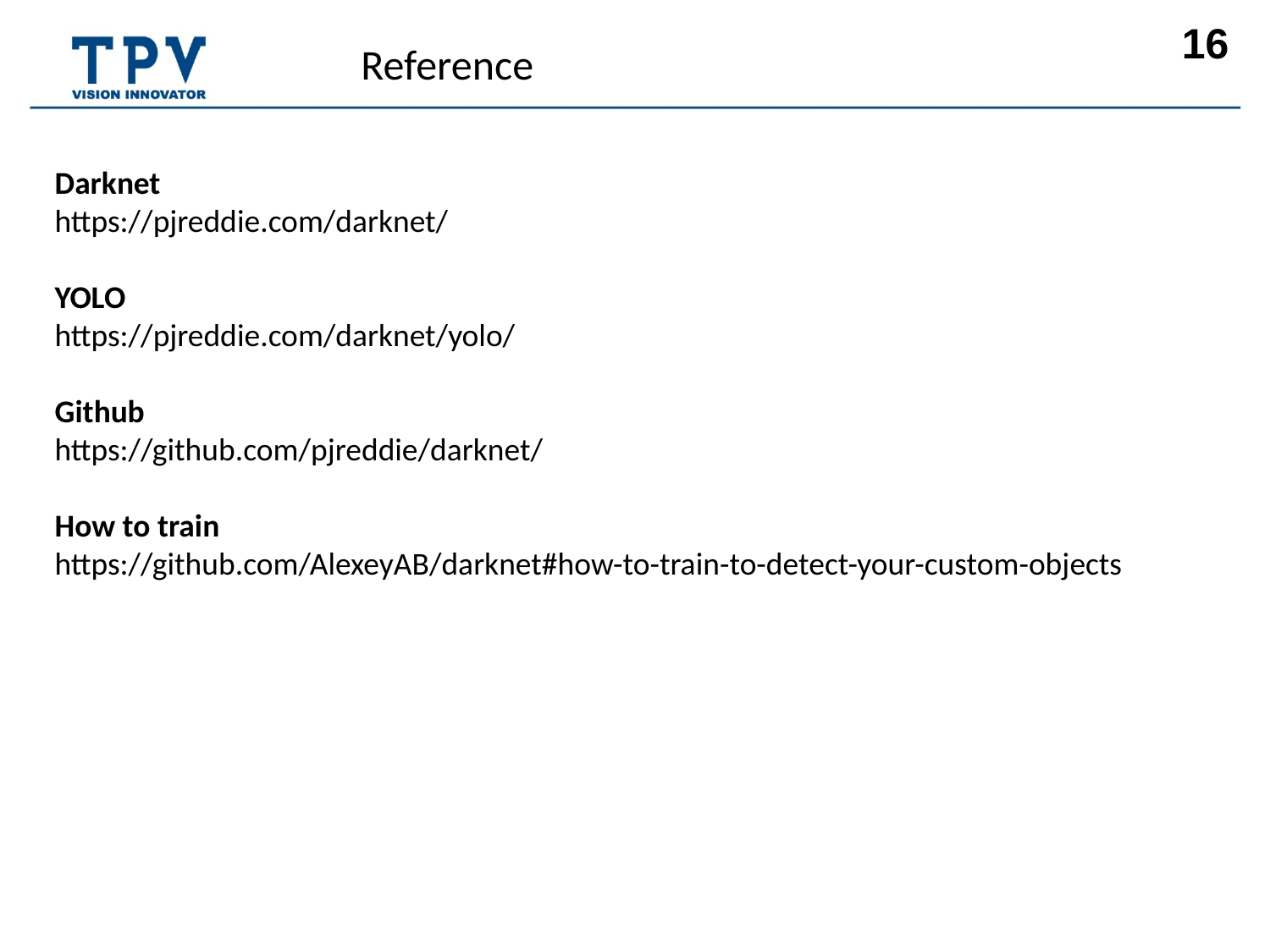

Reference
Darknet
https://pjreddie.com/darknet/

YOLO
https://pjreddie.com/darknet/yolo/

Github
https://github.com/pjreddie/darknet/

How to train
https://github.com/AlexeyAB/darknet#how-to-train-to-detect-your-custom-objects